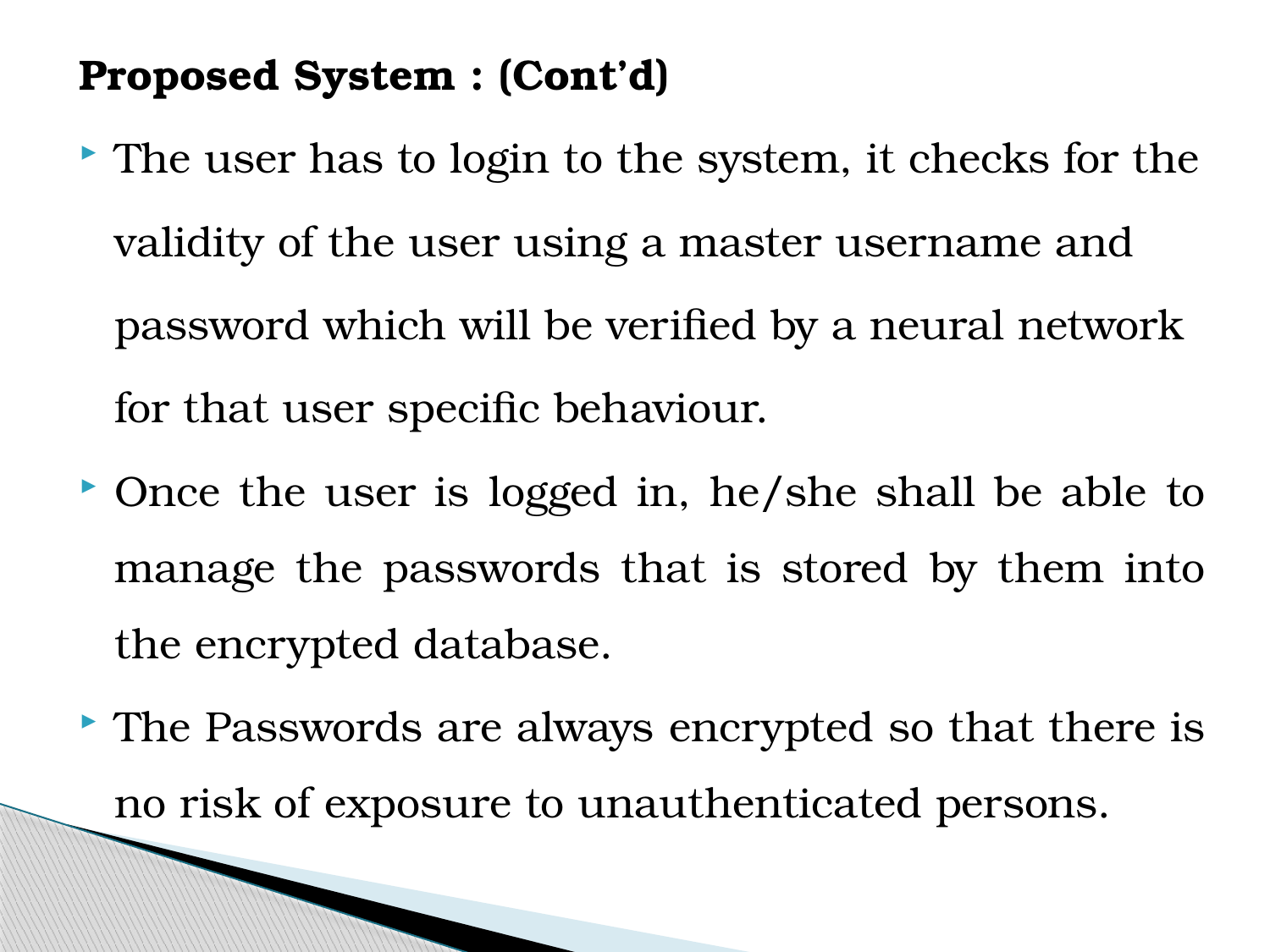

Proposed System : (Cont’d)
The user has to login to the system, it checks for the
 	validity of the user using a master username and
	password which will be verified by a neural network
	for that user specific behaviour.
Once the user is logged in, he/she shall be able to manage the passwords that is stored by them into the encrypted database.
The Passwords are always encrypted so that there is no risk of exposure to unauthenticated persons.